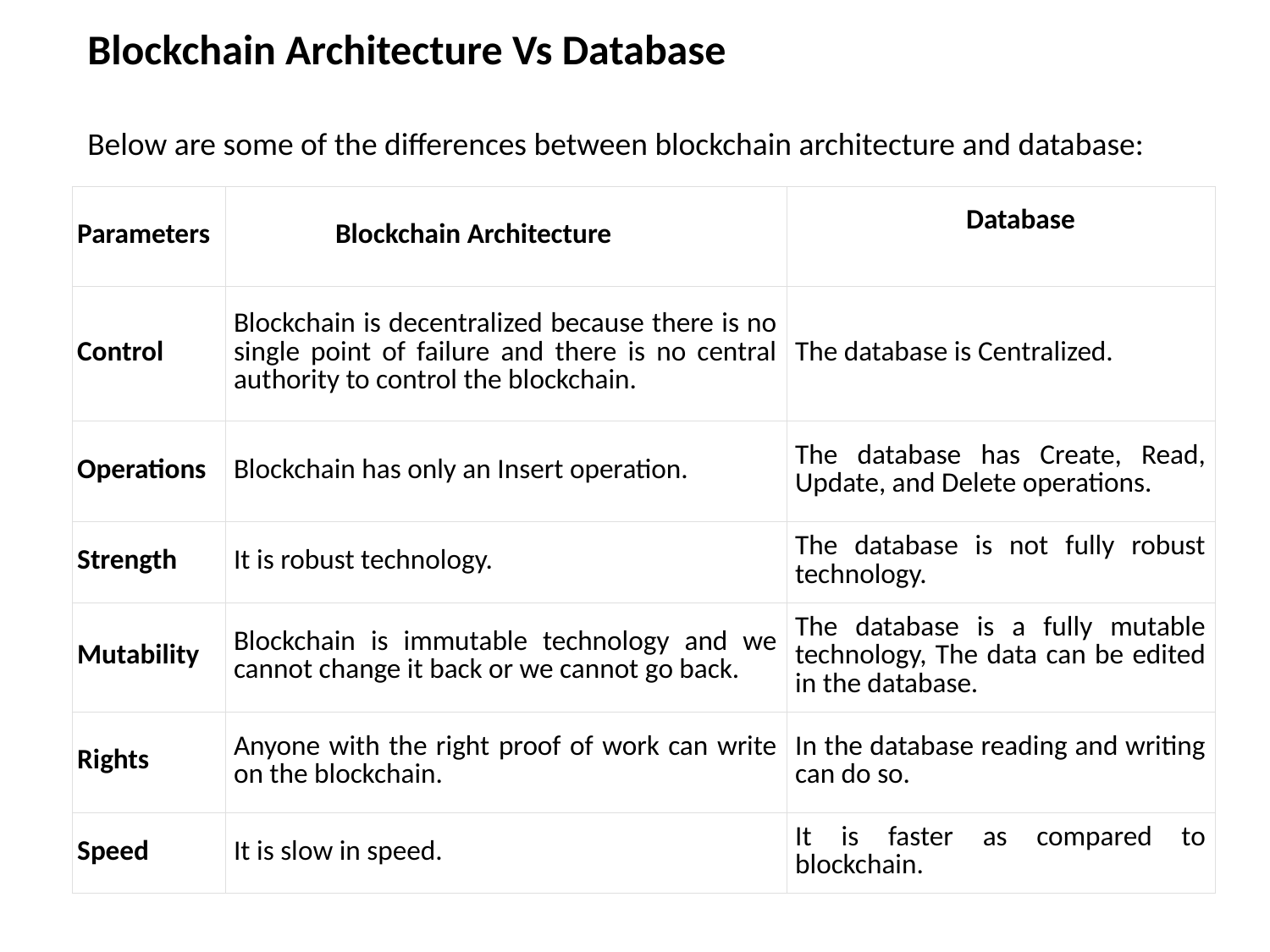

Blockchain Architecture Vs Database

Below are some of the differences between blockchain architecture and database:

| Parameters | Blockchain Architecture | Database |
| --- | --- | --- |
| Control | Blockchain is decentralized because there is no single point of failure and there is no central authority to control the blockchain. | The database is Centralized. |
| Operations | Blockchain has only an Insert operation. | The database has Create, Read, Update, and Delete operations. |
| Strength | It is robust technology. | The database is not fully robust technology. |
| Mutability | Blockchain is immutable technology and we cannot change it back or we cannot go back. | The database is a fully mutable technology, The data can be edited in the database. |
| Rights | Anyone with the right proof of work can write on the blockchain. | In the database reading and writing can do so. |
| Speed | It is slow in speed. | It is faster as compared to blockchain. |